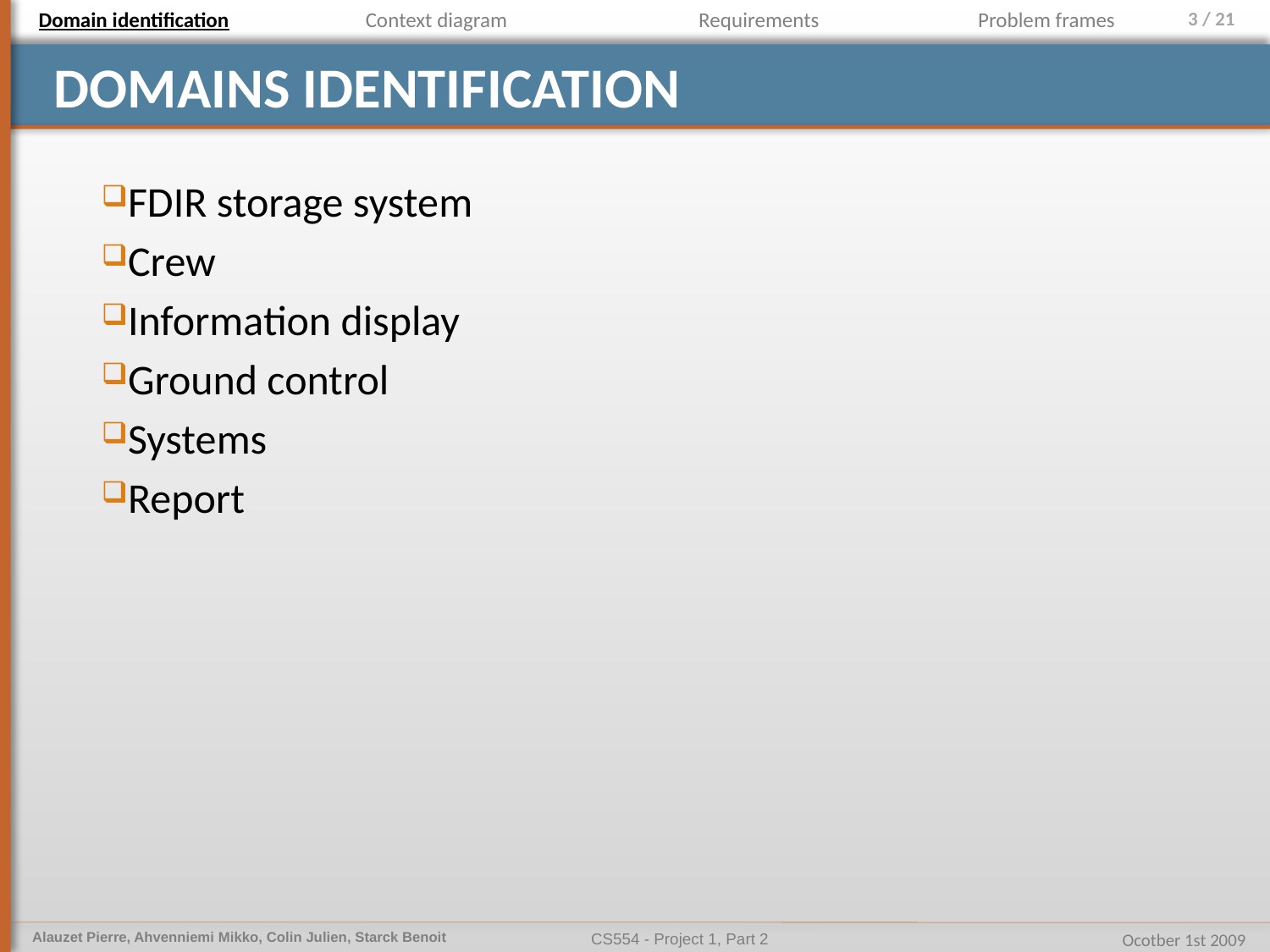

Domain identification
Context diagram
Requirements
Problem frames
# Domains identification
FDIR storage system
Crew
Information display
Ground control
Systems
Report